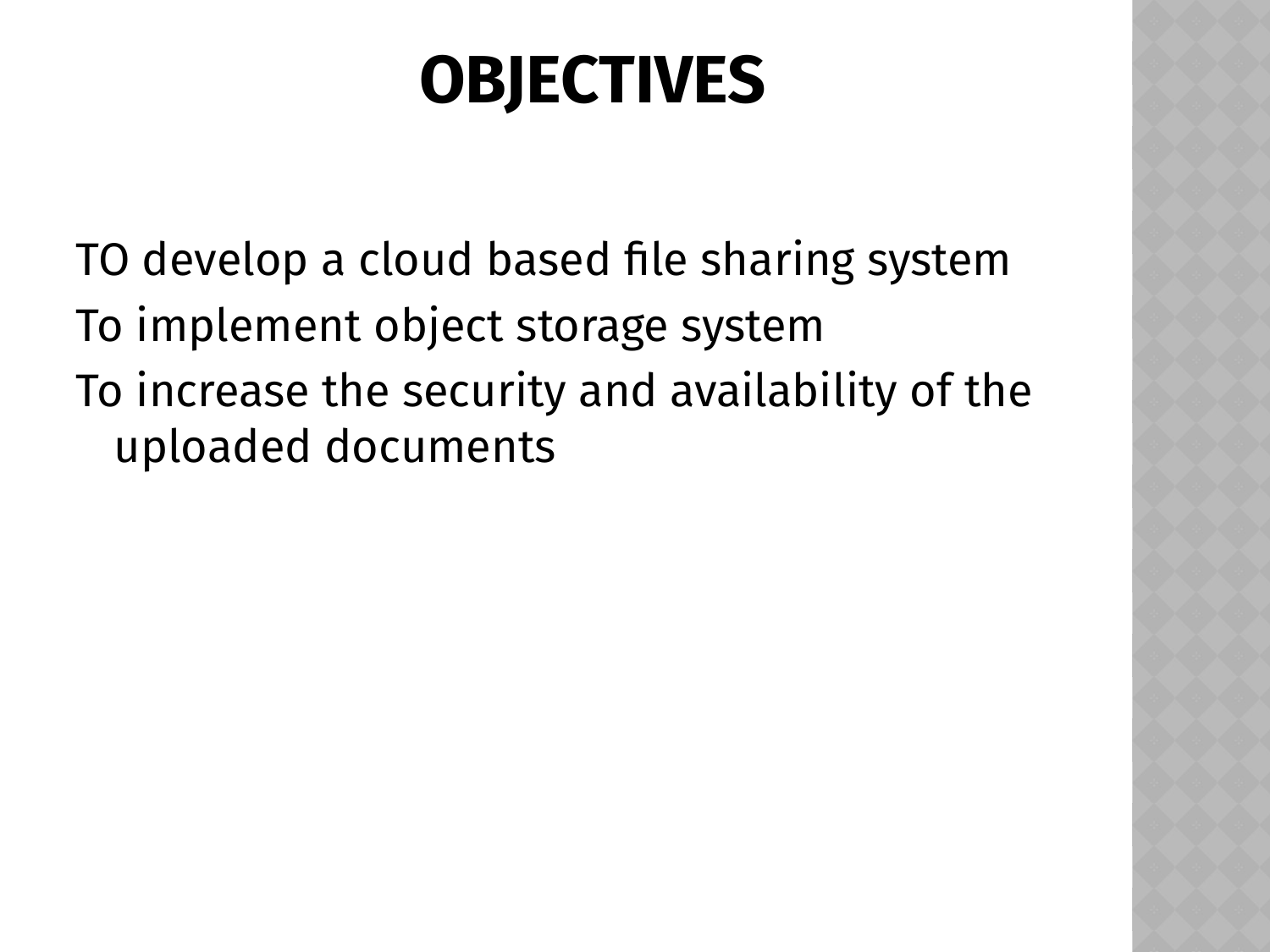

# objectives
TO develop a cloud based file sharing system
To implement object storage system
To increase the security and availability of the uploaded documents